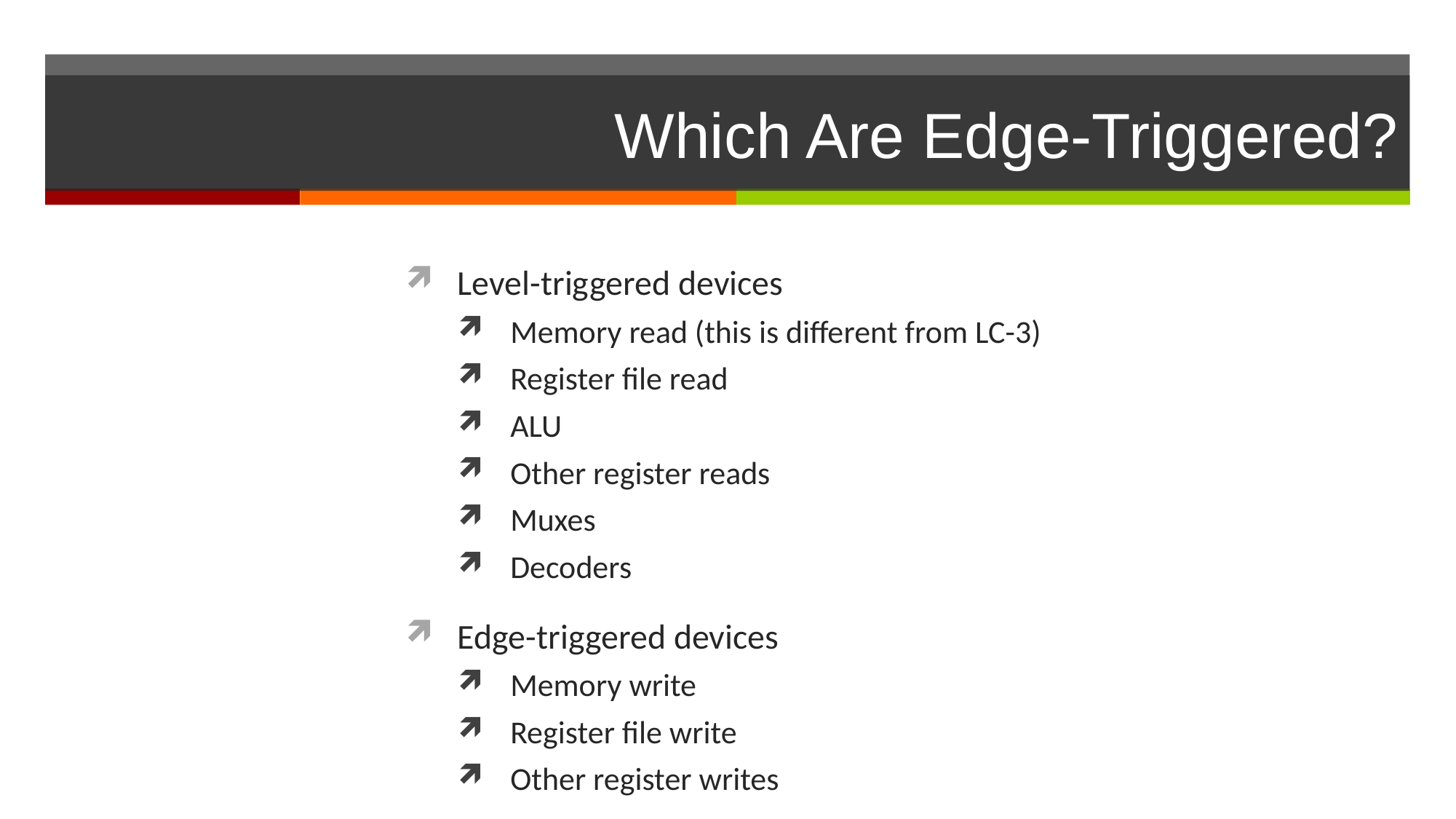

# Which Are Edge-Triggered?
Level-triggered devices
Memory read (this is different from LC-3)
Register file read
ALU
Other register reads
Muxes
Decoders
Edge-triggered devices
Memory write
Register file write
Other register writes